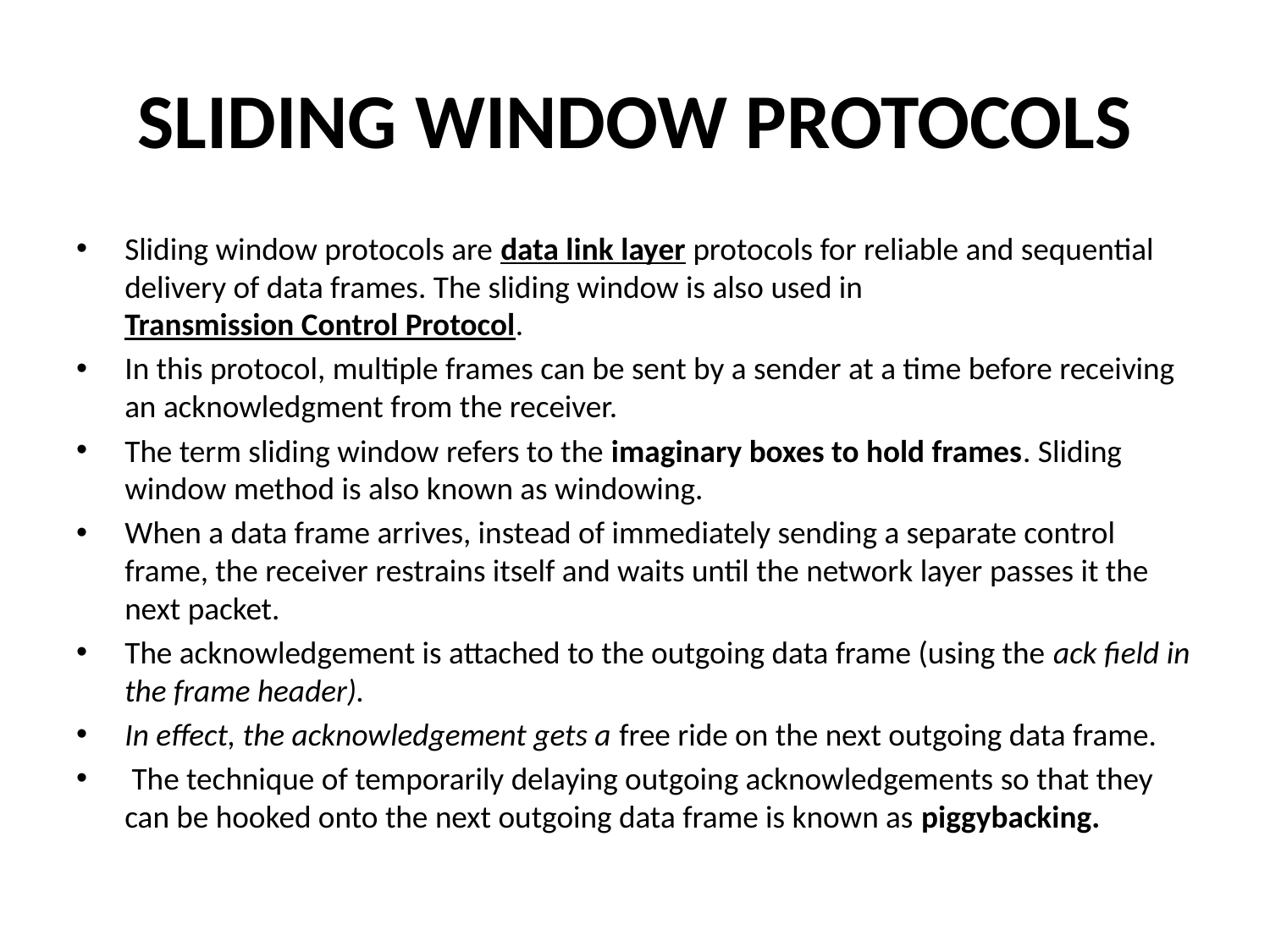

# SLIDING WINDOW PROTOCOLS
Sliding window protocols are data link layer protocols for reliable and sequential delivery of data frames. The sliding window is also used in Transmission Control Protocol.
In this protocol, multiple frames can be sent by a sender at a time before receiving an acknowledgment from the receiver.
The term sliding window refers to the imaginary boxes to hold frames. Sliding window method is also known as windowing.
When a data frame arrives, instead of immediately sending a separate control frame, the receiver restrains itself and waits until the network layer passes it the next packet.
The acknowledgement is attached to the outgoing data frame (using the ack field in the frame header).
In effect, the acknowledgement gets a free ride on the next outgoing data frame.
 The technique of temporarily delaying outgoing acknowledgements so that they can be hooked onto the next outgoing data frame is known as piggybacking.